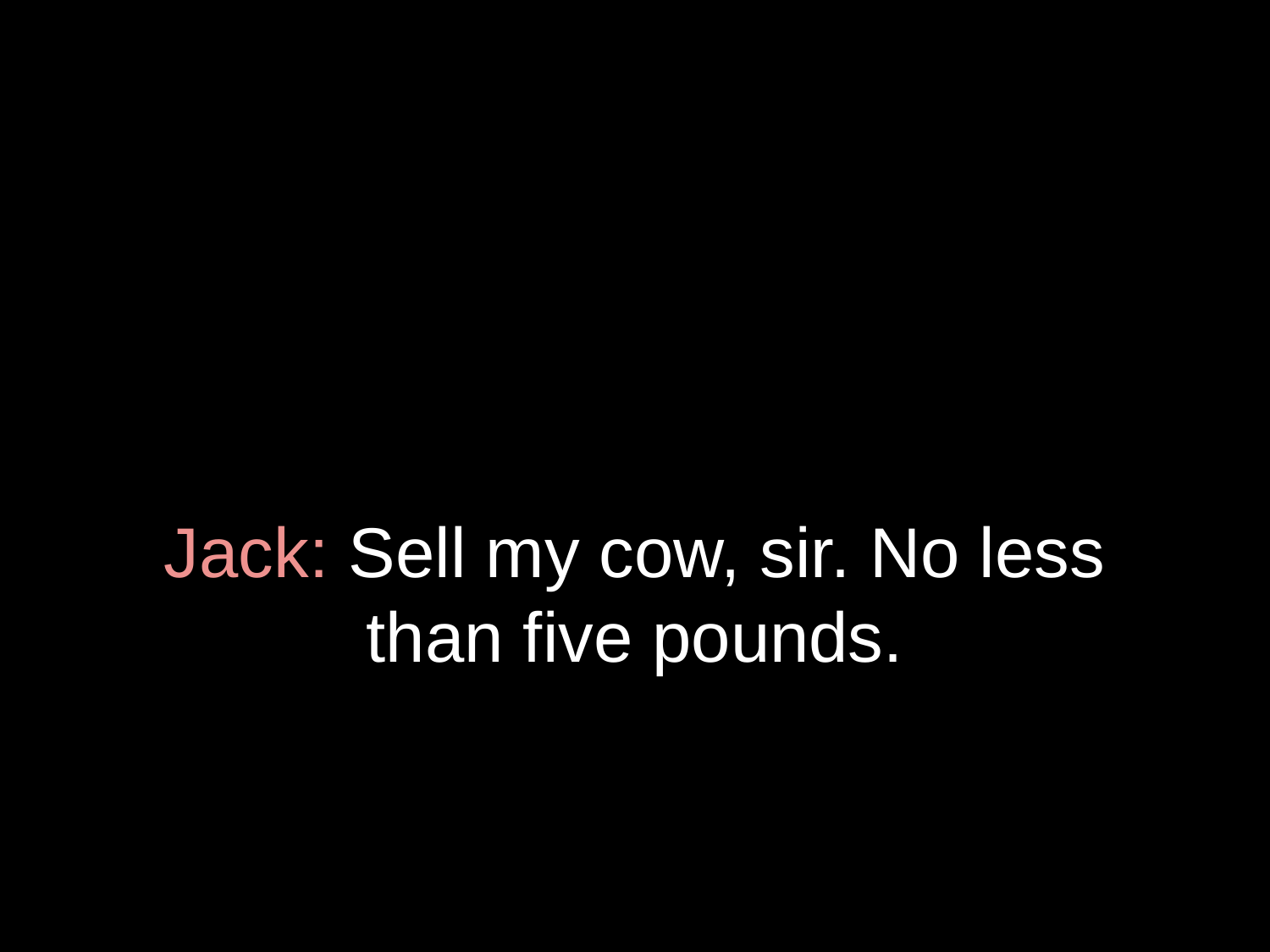

# Jack: Sell my cow, sir. No less than five pounds.